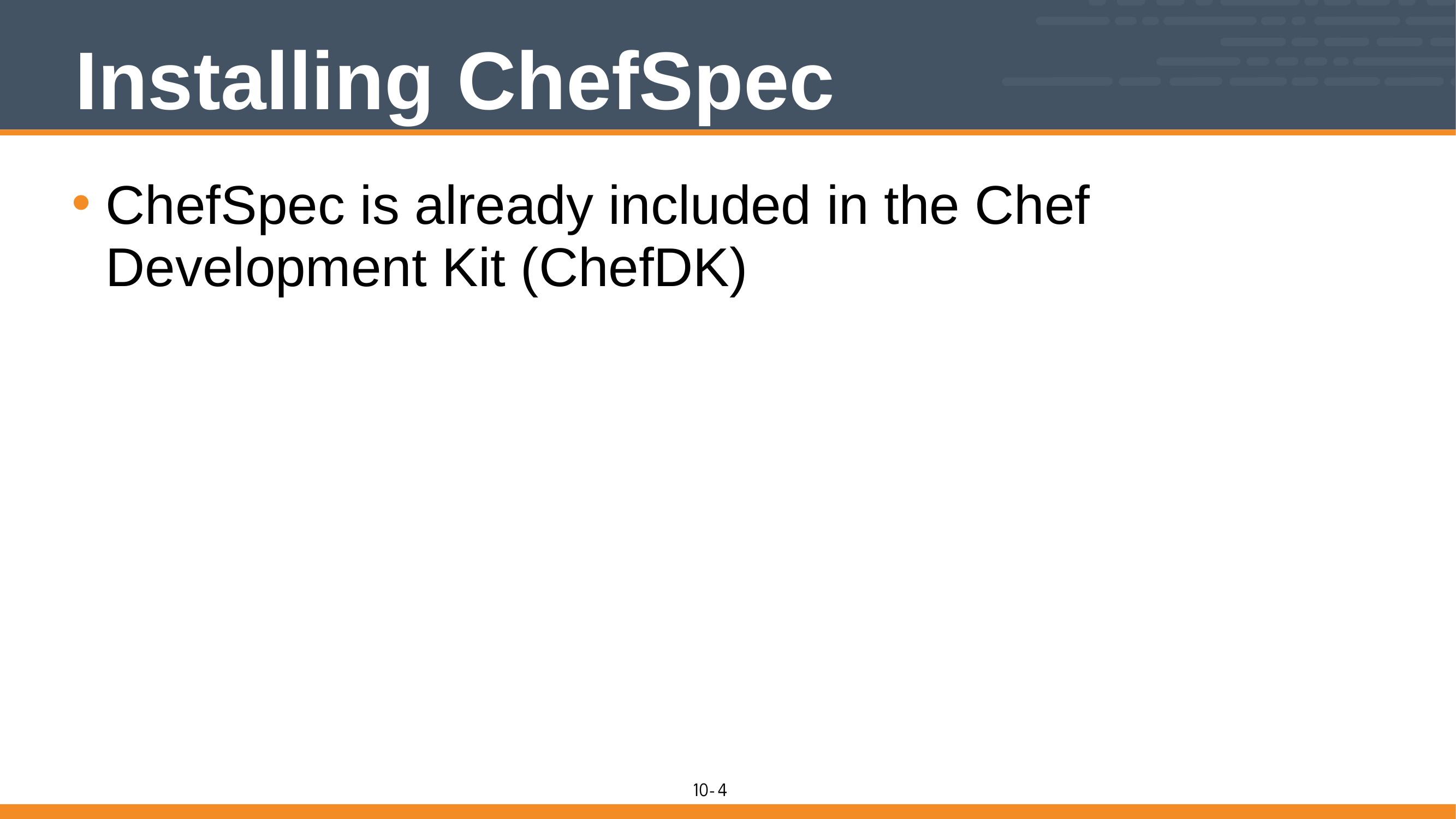

# Installing ChefSpec

ChefSpec is already included in the Chef Development Kit (ChefDK)
4